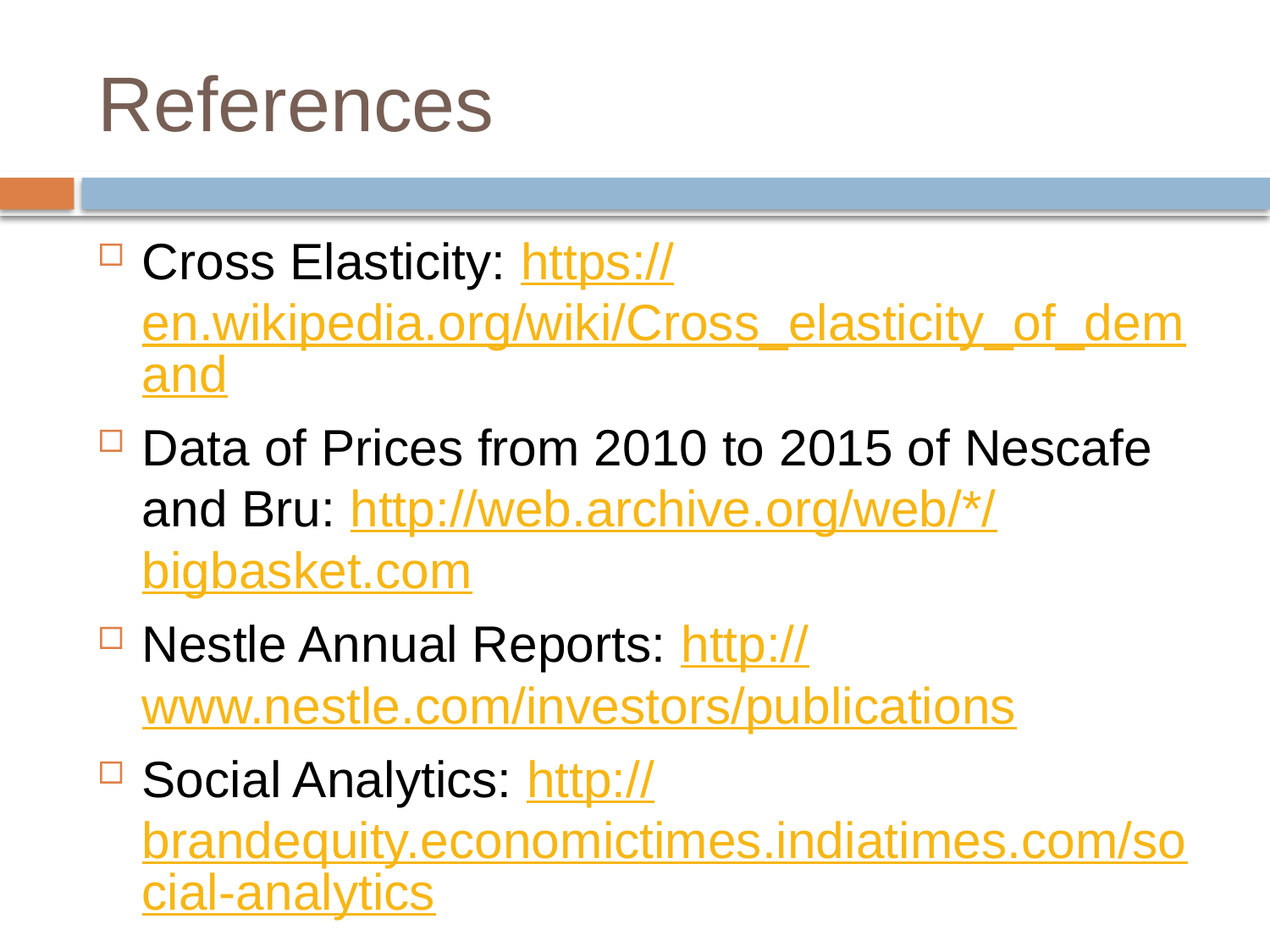

# References
Cross Elasticity: https://en.wikipedia.org/wiki/Cross_elasticity_of_demand
Data of Prices from 2010 to 2015 of Nescafe and Bru: http://web.archive.org/web/*/bigbasket.com
Nestle Annual Reports: http://www.nestle.com/investors/publications
Social Analytics: http://brandequity.economictimes.indiatimes.com/social-analytics